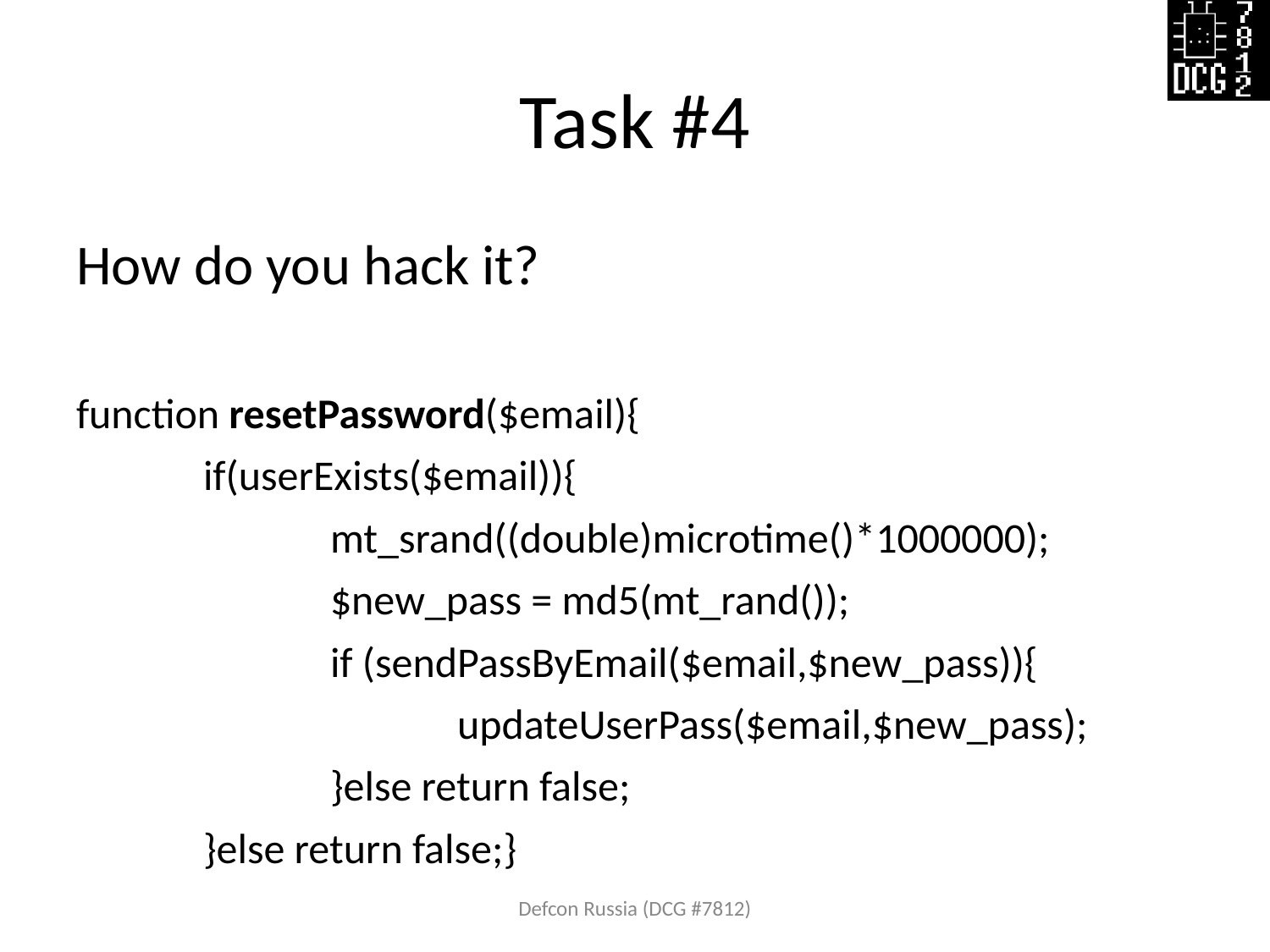

# Task #4
How do you hack it?

function resetPassword($email){
	if(userExists($email)){
		mt_srand((double)microtime()*1000000);
		$new_pass = md5(mt_rand());
		if (sendPassByEmail($email,$new_pass)){
			updateUserPass($email,$new_pass);
		}else return false;
	}else return false;}
Defcon Russia (DCG #7812)